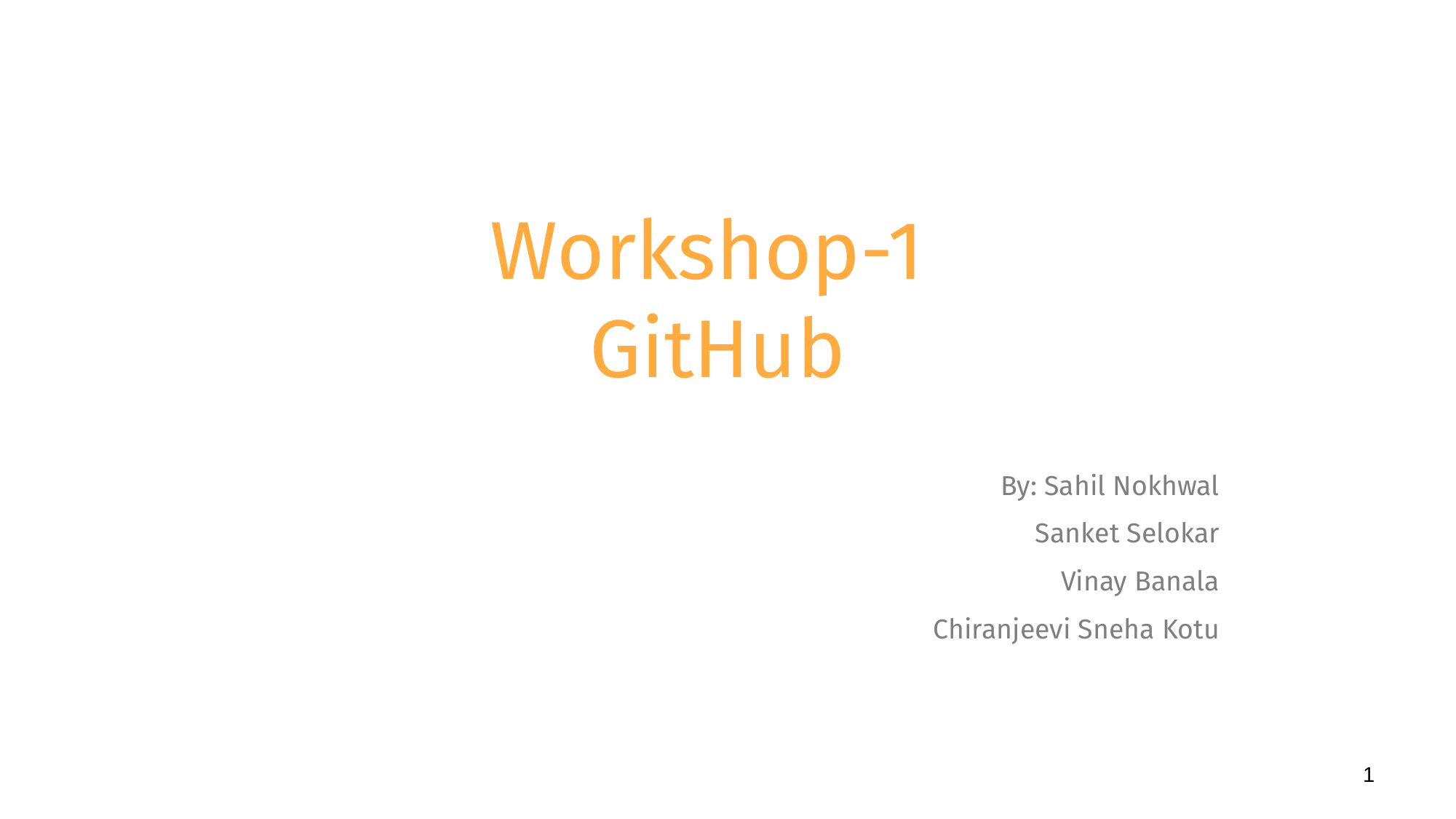

# Workshop-1 GitHub
By: Sahil Nokhwal
Sanket Selokar
Vinay Banala
Chiranjeevi Sneha Kotu
1